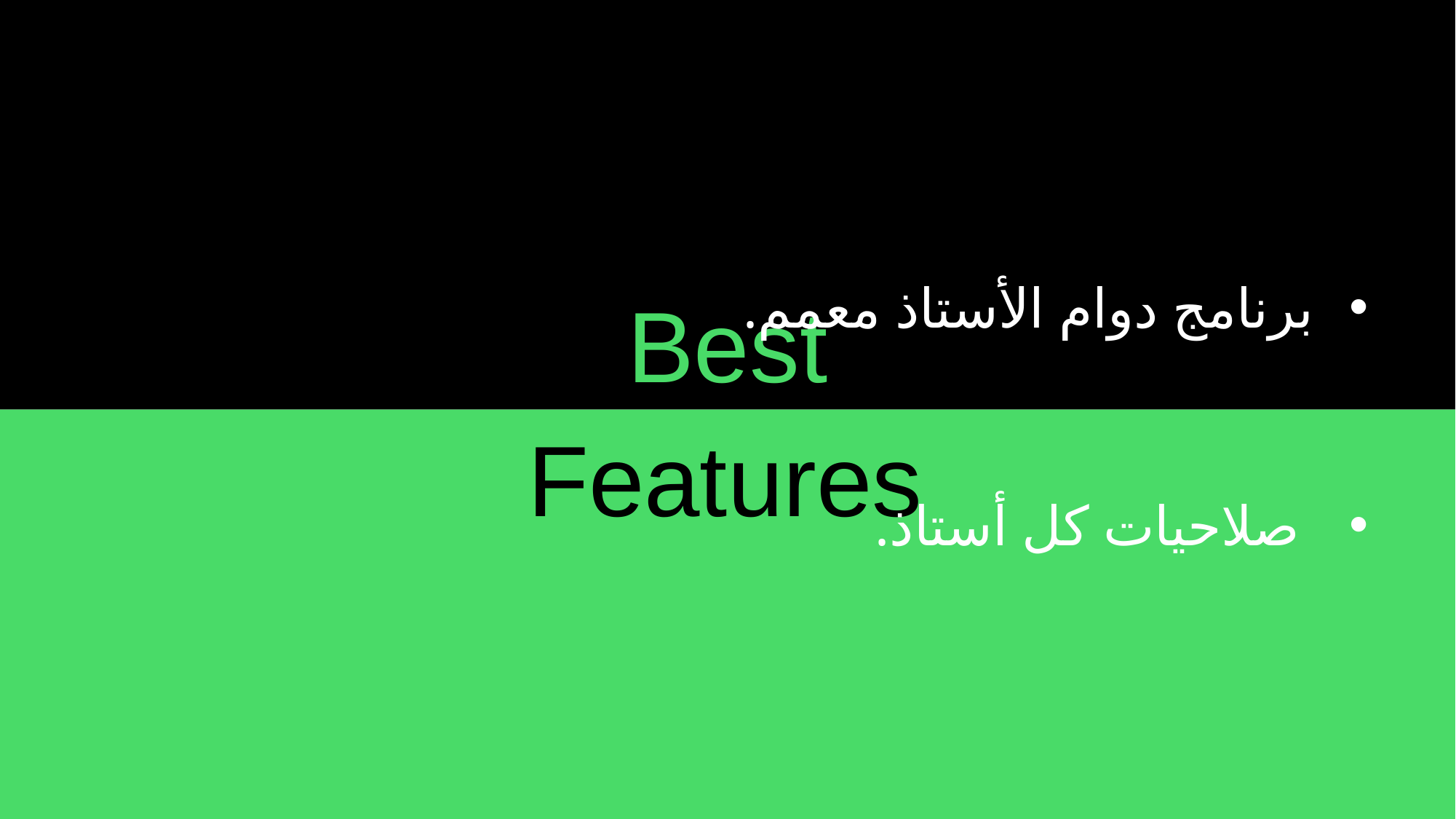

برنامج دوام الأستاذ معمم.
صلاحيات كل أستاذ.
Best

Features